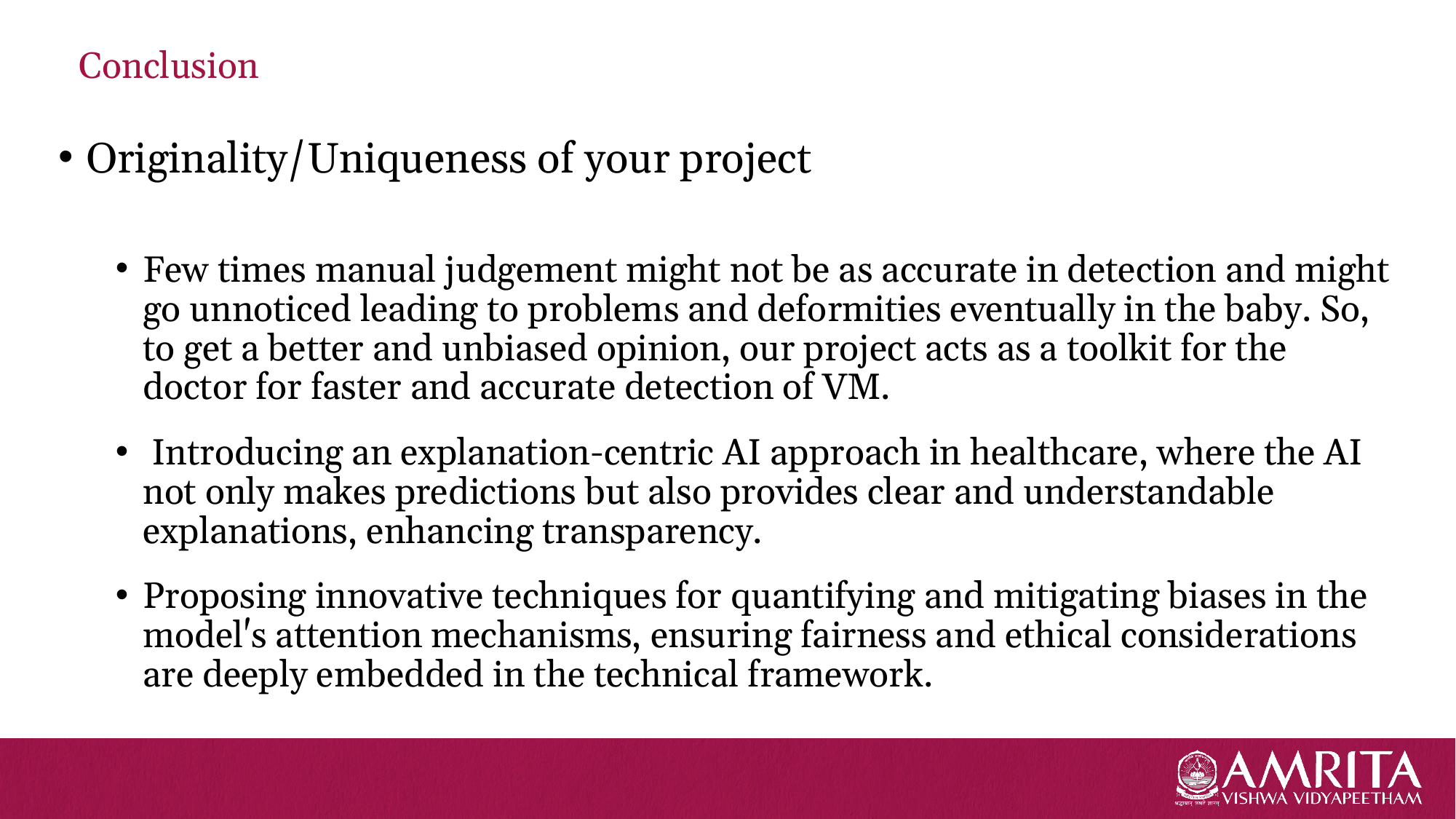

# Conclusion
Originality/Uniqueness of your project

Few times manual judgement might not be as accurate in detection and might go unnoticed leading to problems and deformities eventually in the baby. So, to get a better and unbiased opinion, our project acts as a toolkit for the doctor for faster and accurate detection of VM.
 Introducing an explanation-centric AI approach in healthcare, where the AI not only makes predictions but also provides clear and understandable explanations, enhancing transparency.
Proposing innovative techniques for quantifying and mitigating biases in the model's attention mechanisms, ensuring fairness and ethical considerations are deeply embedded in the technical framework.